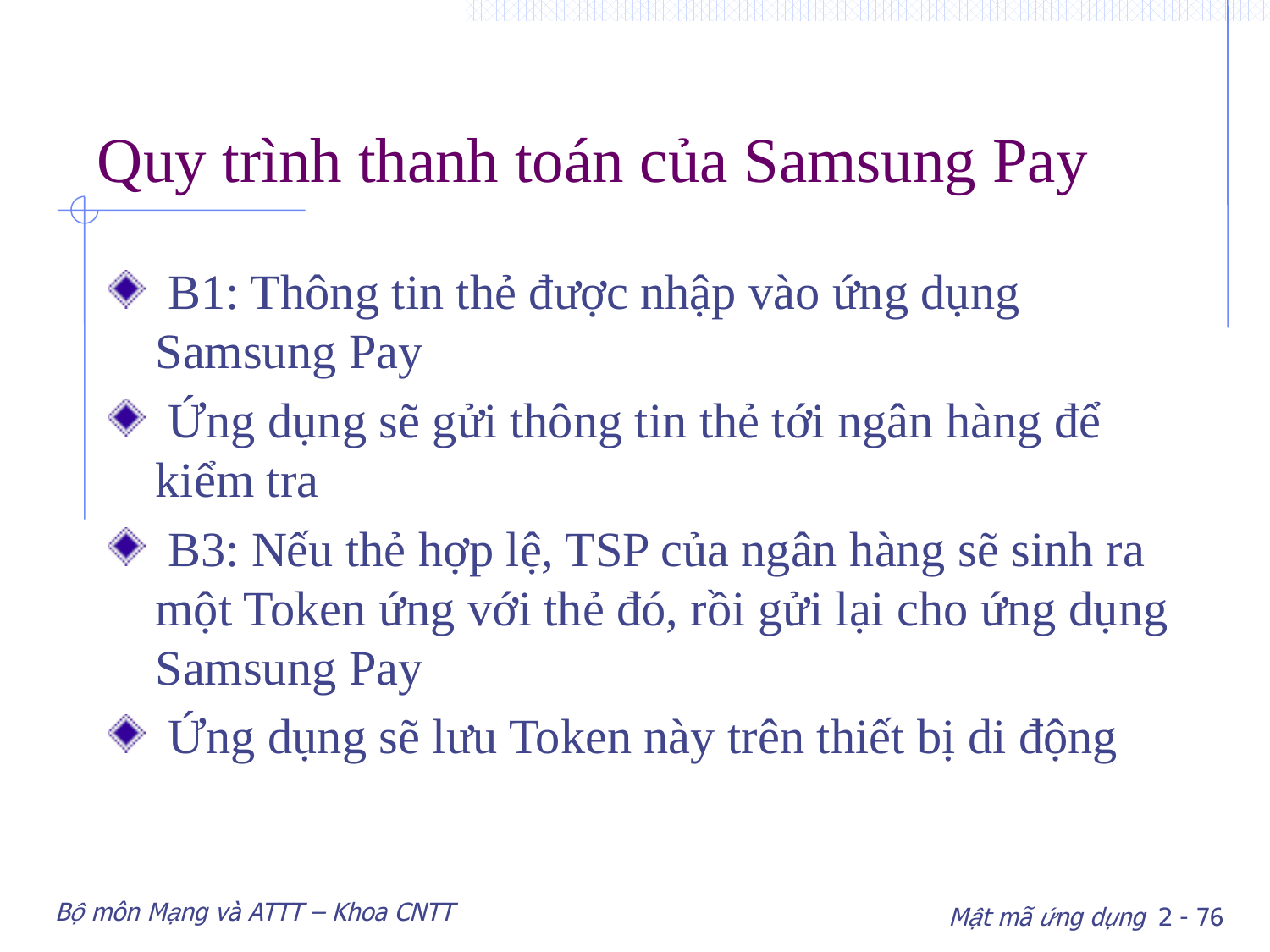

# Quy trình thanh toán của Samsung Pay
 B1: Thông tin thẻ được nhập vào ứng dụng Samsung Pay
 Ứng dụng sẽ gửi thông tin thẻ tới ngân hàng để kiểm tra
 B3: Nếu thẻ hợp lệ, TSP của ngân hàng sẽ sinh ra một Token ứng với thẻ đó, rồi gửi lại cho ứng dụng Samsung Pay
 Ứng dụng sẽ lưu Token này trên thiết bị di động
Bộ môn Mạng và ATTT – Khoa CNTT